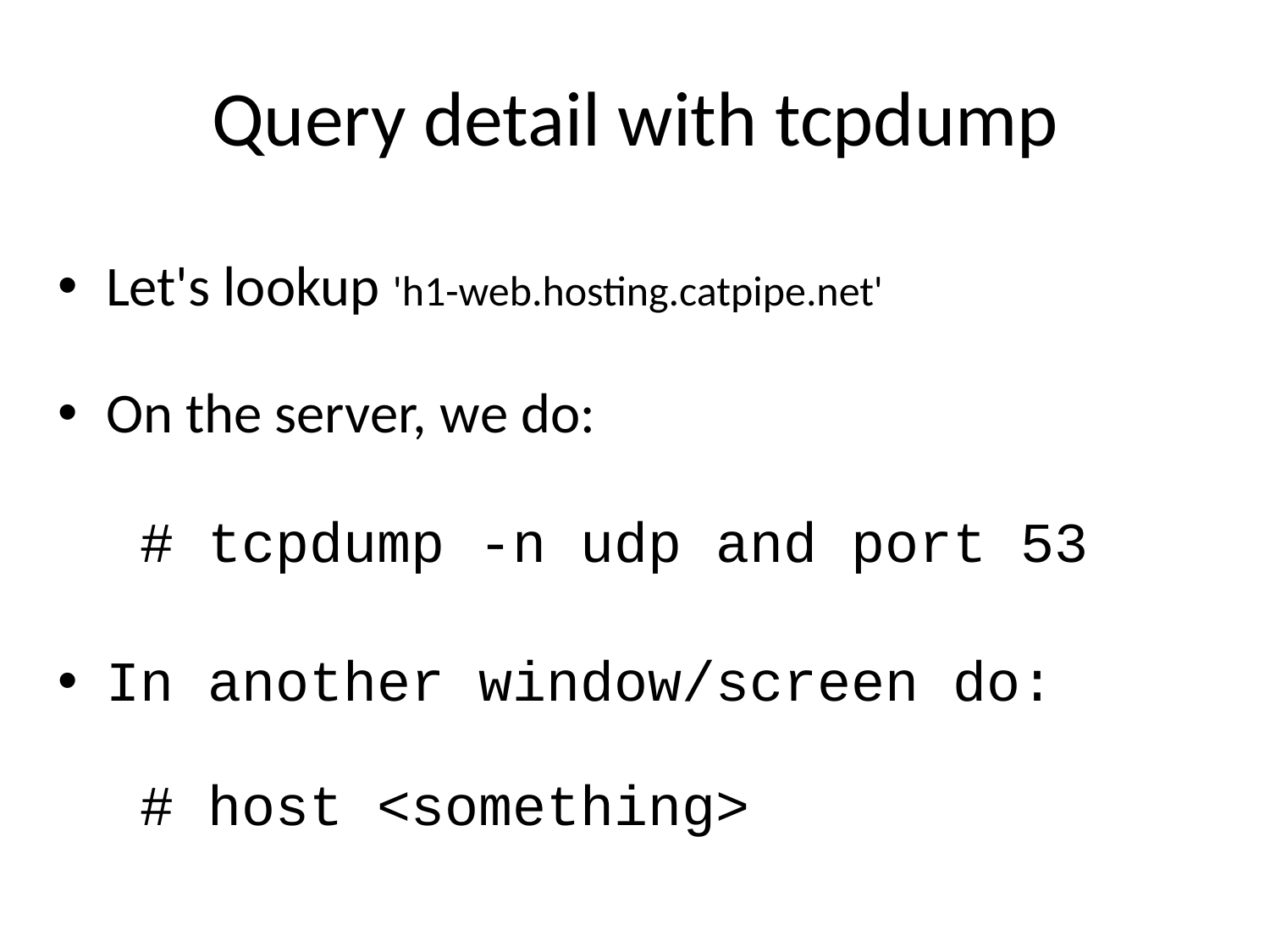

# Query detail with tcpdump
Let's lookup 'h1-web.hosting.catpipe.net'
On the server, we do:
 # tcpdump -n udp and port 53
In another window/screen do:
 # host <something>